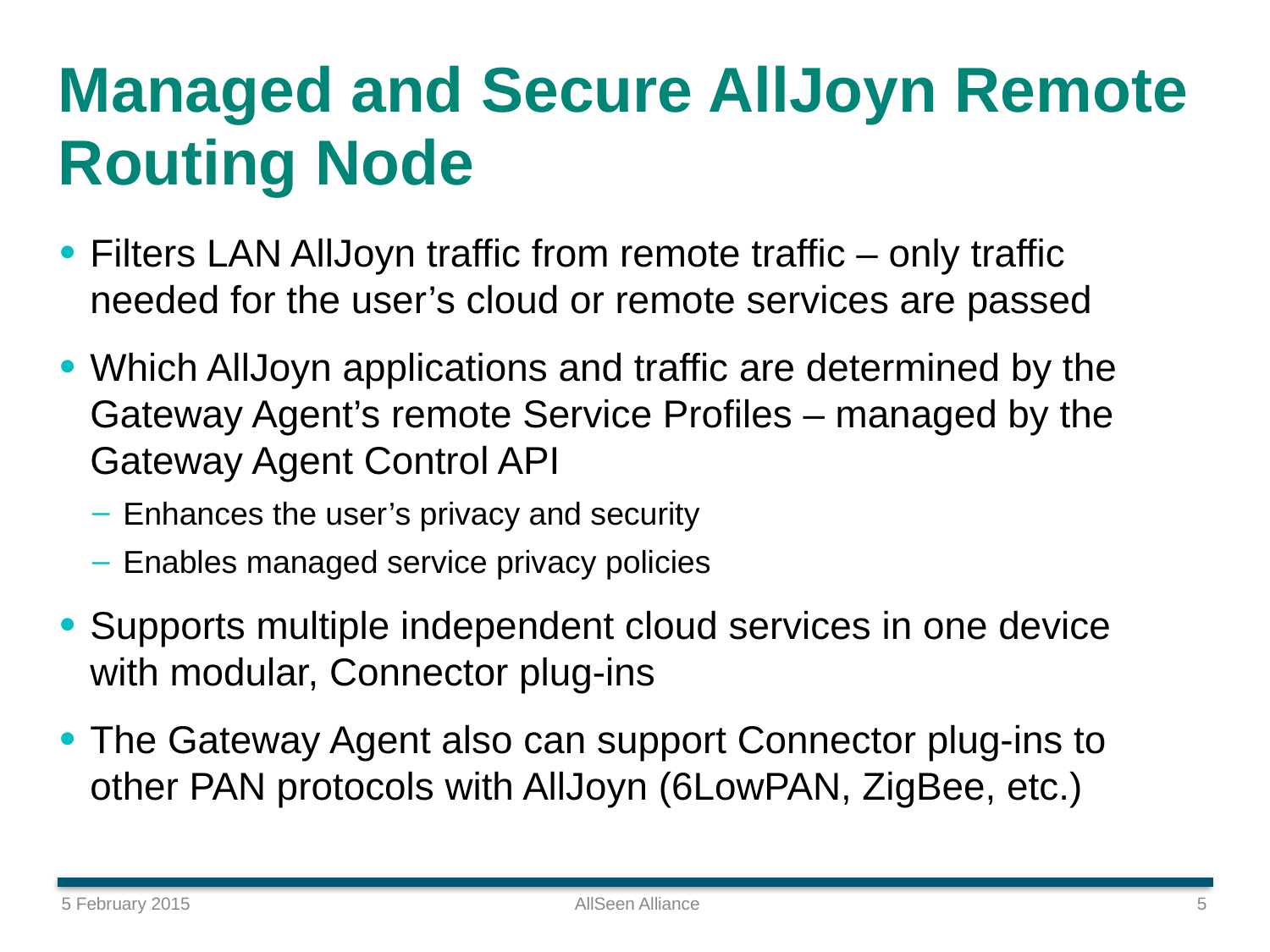

# Managed and Secure AllJoyn Remote Routing Node
Filters LAN AllJoyn traffic from remote traffic – only traffic needed for the user’s cloud or remote services are passed
Which AllJoyn applications and traffic are determined by the Gateway Agent’s remote Service Profiles – managed by the Gateway Agent Control API
Enhances the user’s privacy and security
Enables managed service privacy policies
Supports multiple independent cloud services in one device with modular, Connector plug-ins
The Gateway Agent also can support Connector plug-ins to other PAN protocols with AllJoyn (6LowPAN, ZigBee, etc.)